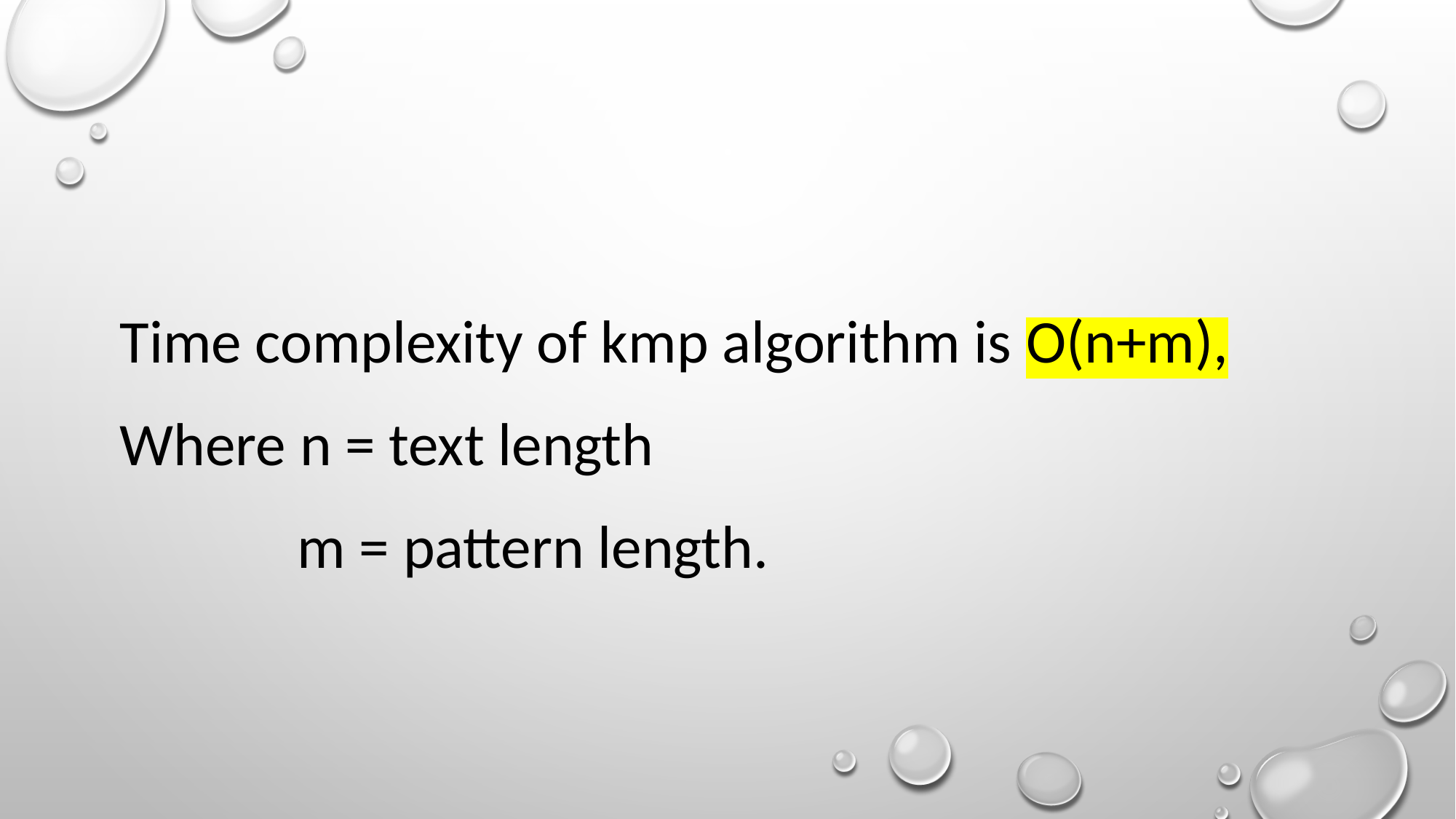

Time complexity of kmp algorithm is O(n+m),
Where n = text length
	     m = pattern length.